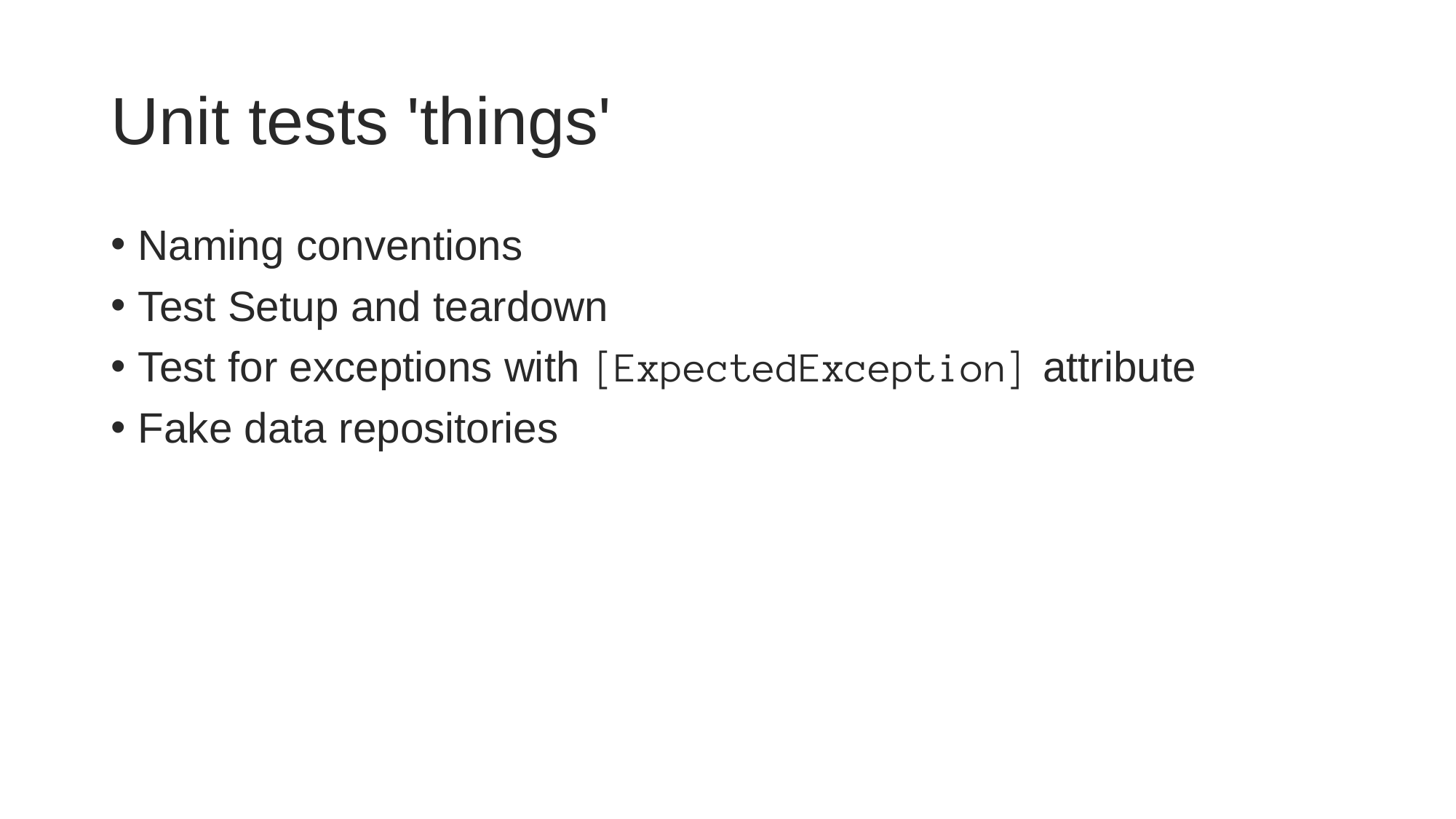

# Unit tests 'things'
Naming conventions
Test Setup and teardown
Test for exceptions with [ExpectedException] attribute
Fake data repositories